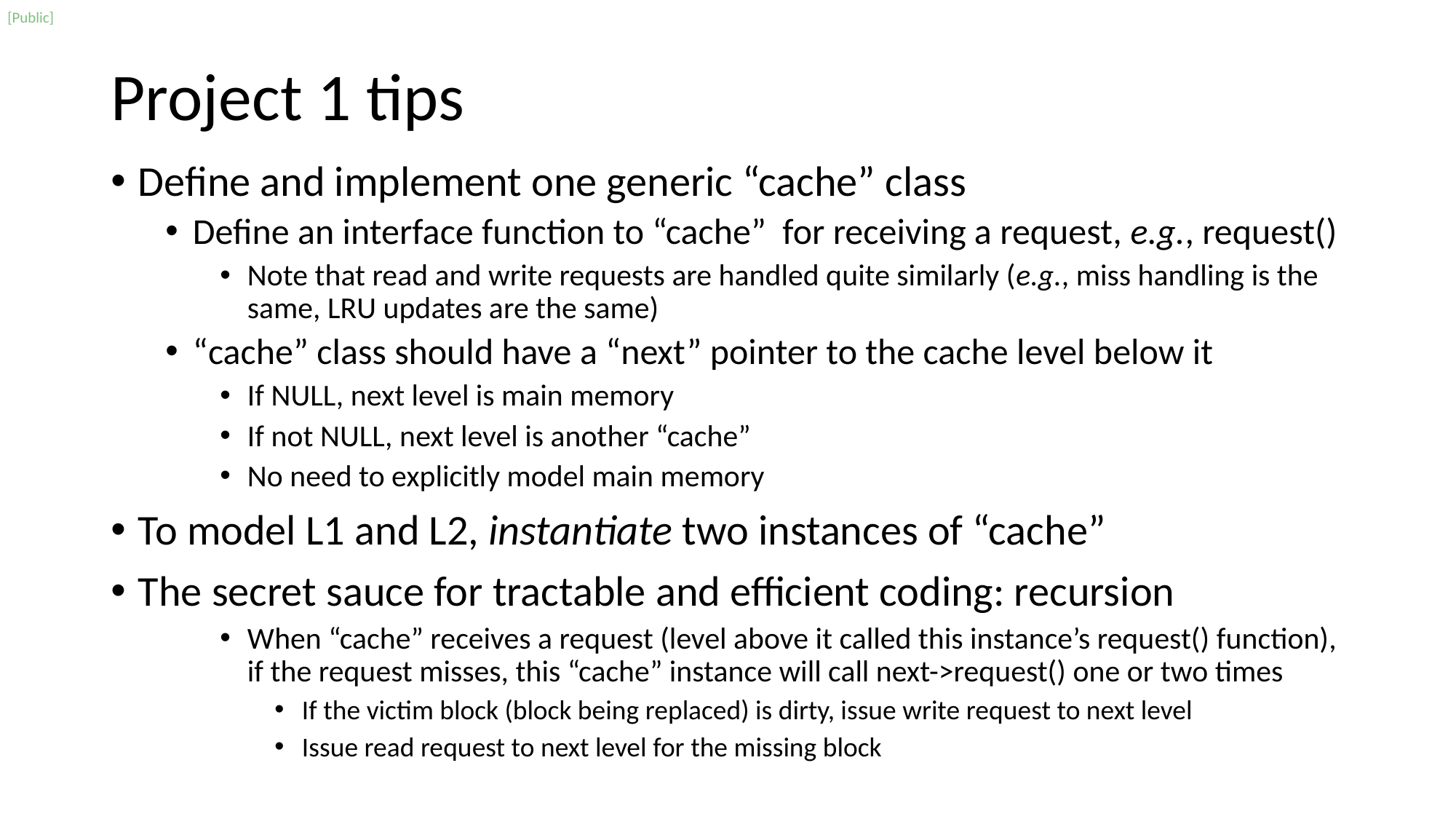

# Project 1 tips
Define and implement one generic “cache” class
Define an interface function to “cache”  for receiving a request, e.g., request()
Note that read and write requests are handled quite similarly (e.g., miss handling is the same, LRU updates are the same)
“cache” class should have a “next” pointer to the cache level below it
If NULL, next level is main memory
If not NULL, next level is another “cache”
No need to explicitly model main memory
To model L1 and L2, instantiate two instances of “cache”
The secret sauce for tractable and efficient coding: recursion
When “cache” receives a request (level above it called this instance’s request() function), if the request misses, this “cache” instance will call next->request() one or two times
If the victim block (block being replaced) is dirty, issue write request to next level
Issue read request to next level for the missing block